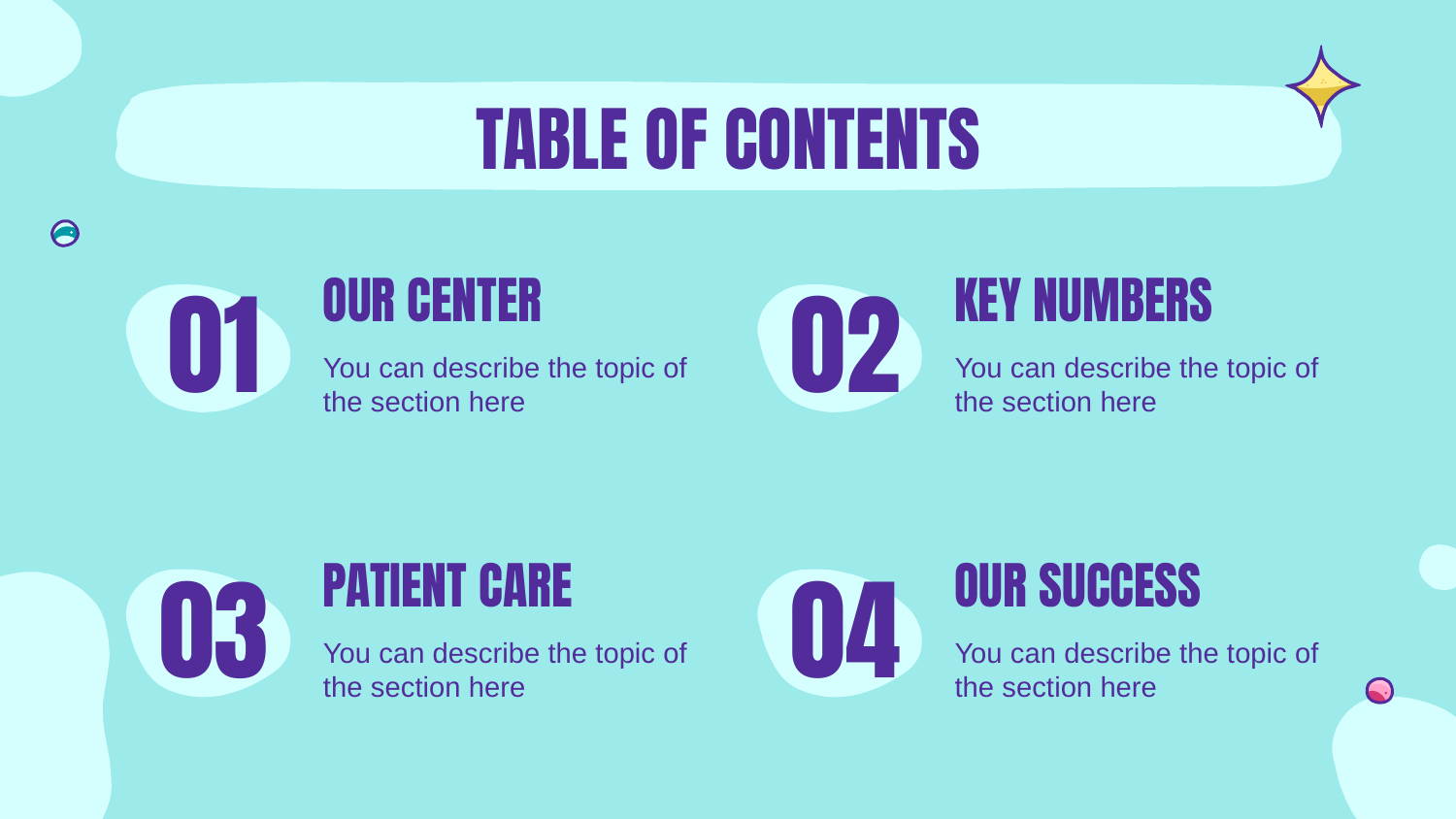

TABLE OF CONTENTS

# OUR CENTER
KEY NUMBERS

02
01
You can describe the topic of the section here
You can describe the topic of the section here
PATIENT CARE
OUR SUCCESS

03
04
You can describe the topic of the section here
You can describe the topic of the section here